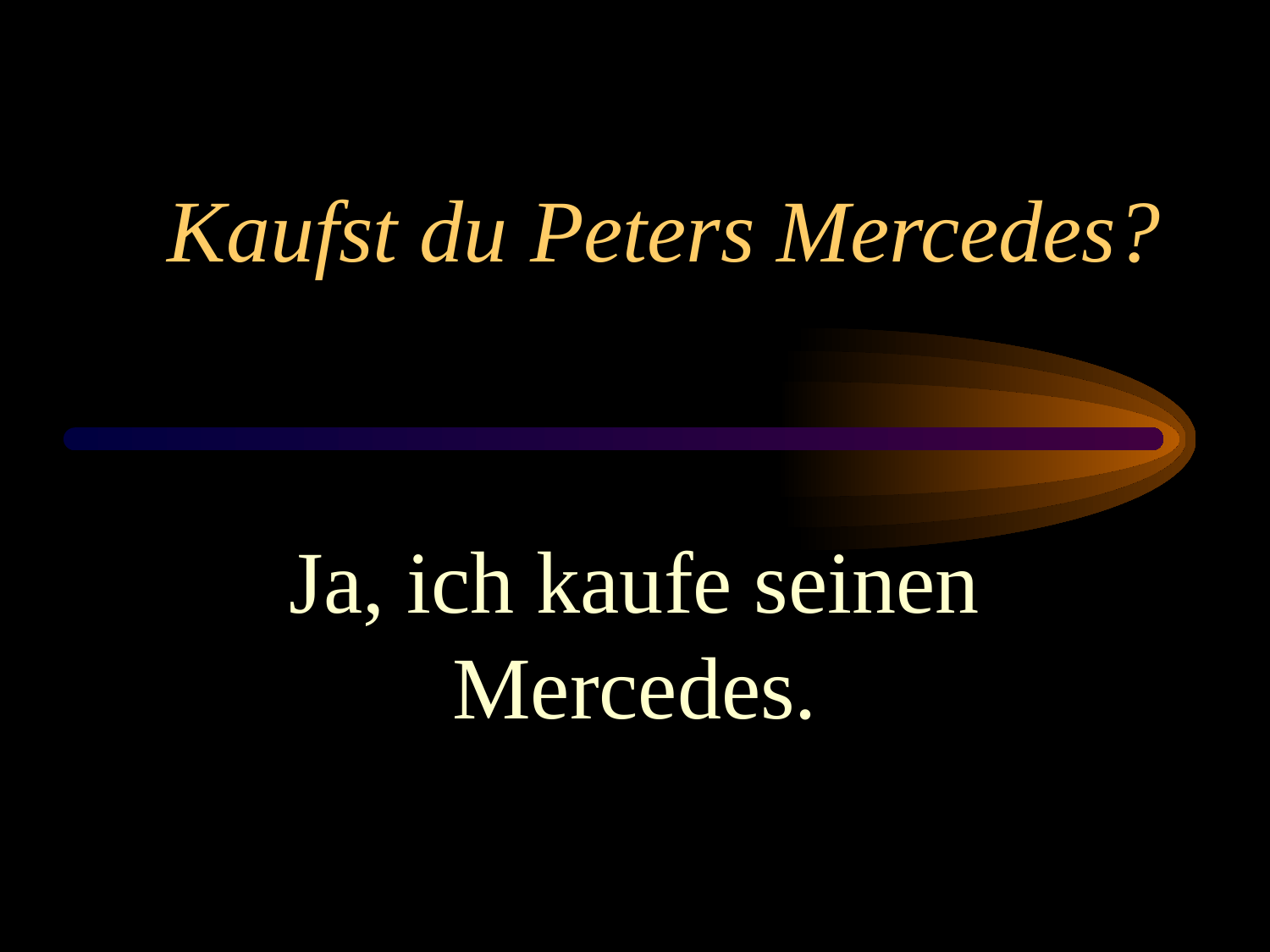

# Kaufst du Peters Mercedes?
Ja, ich kaufe seinen Mercedes.